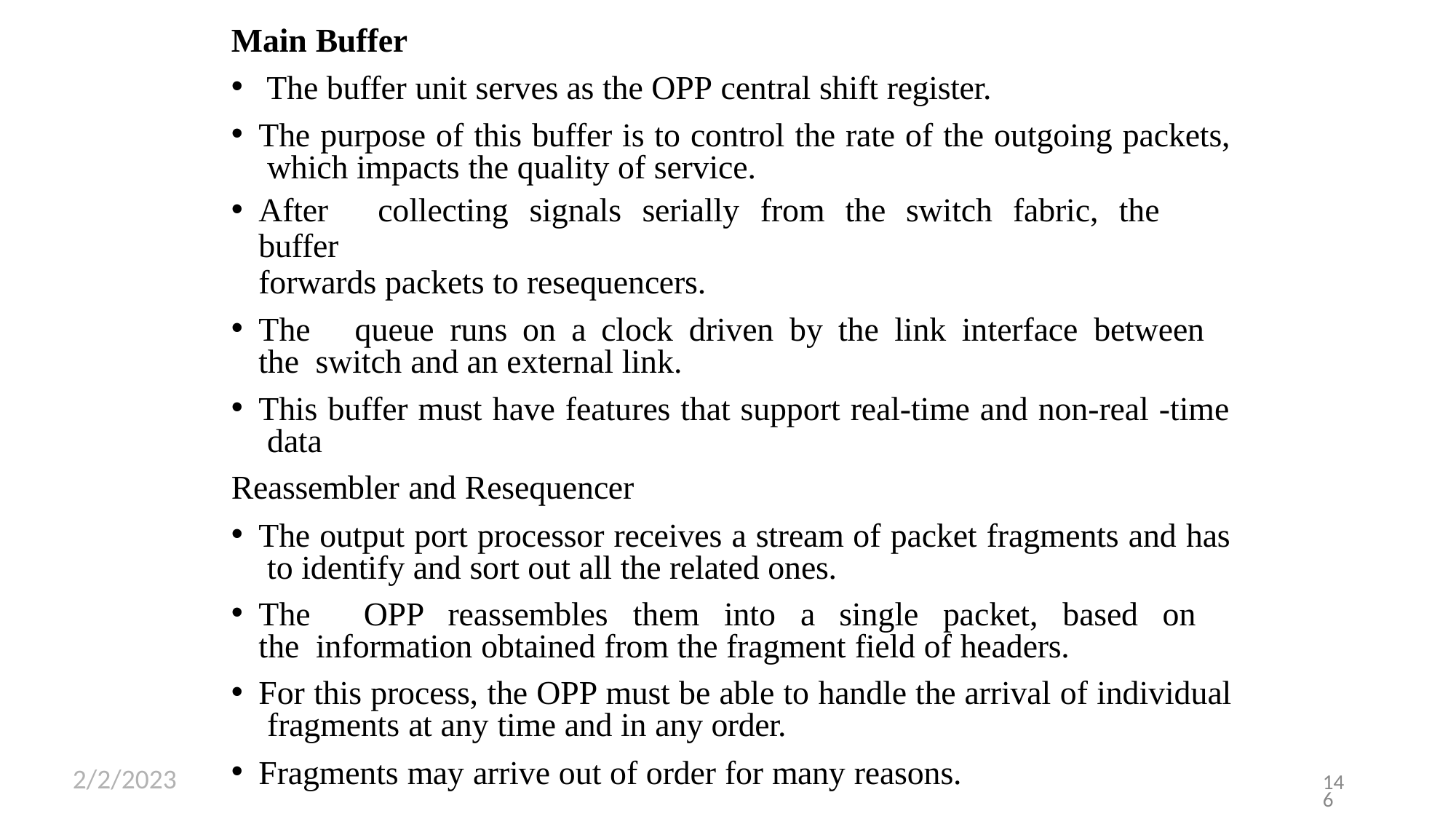

Main Buffer
The buffer unit serves as the OPP central shift register.
The purpose of this buffer is to control the rate of the outgoing packets,  which impacts the quality of service.
After	collecting	signals	serially	from	the	switch	fabric,	the	buffer
forwards packets to resequencers.
The	queue	runs	on	a	clock	driven	by	the	link	interface	between	the  switch and an external link.
This buffer must have features that support real-time and non-real -time  data
Reassembler and Resequencer
The output port processor receives a stream of packet fragments and has  to identify and sort out all the related ones.
The	OPP	reassembles	them	into	a	single	packet,	based	on	the  information obtained from the fragment field of headers.
For this process, the OPP must be able to handle the arrival of individual  fragments at any time and in any order.
Fragments may arrive out of order for many reasons.
2/2/2023
COMPUTER COMMUNICATION
146